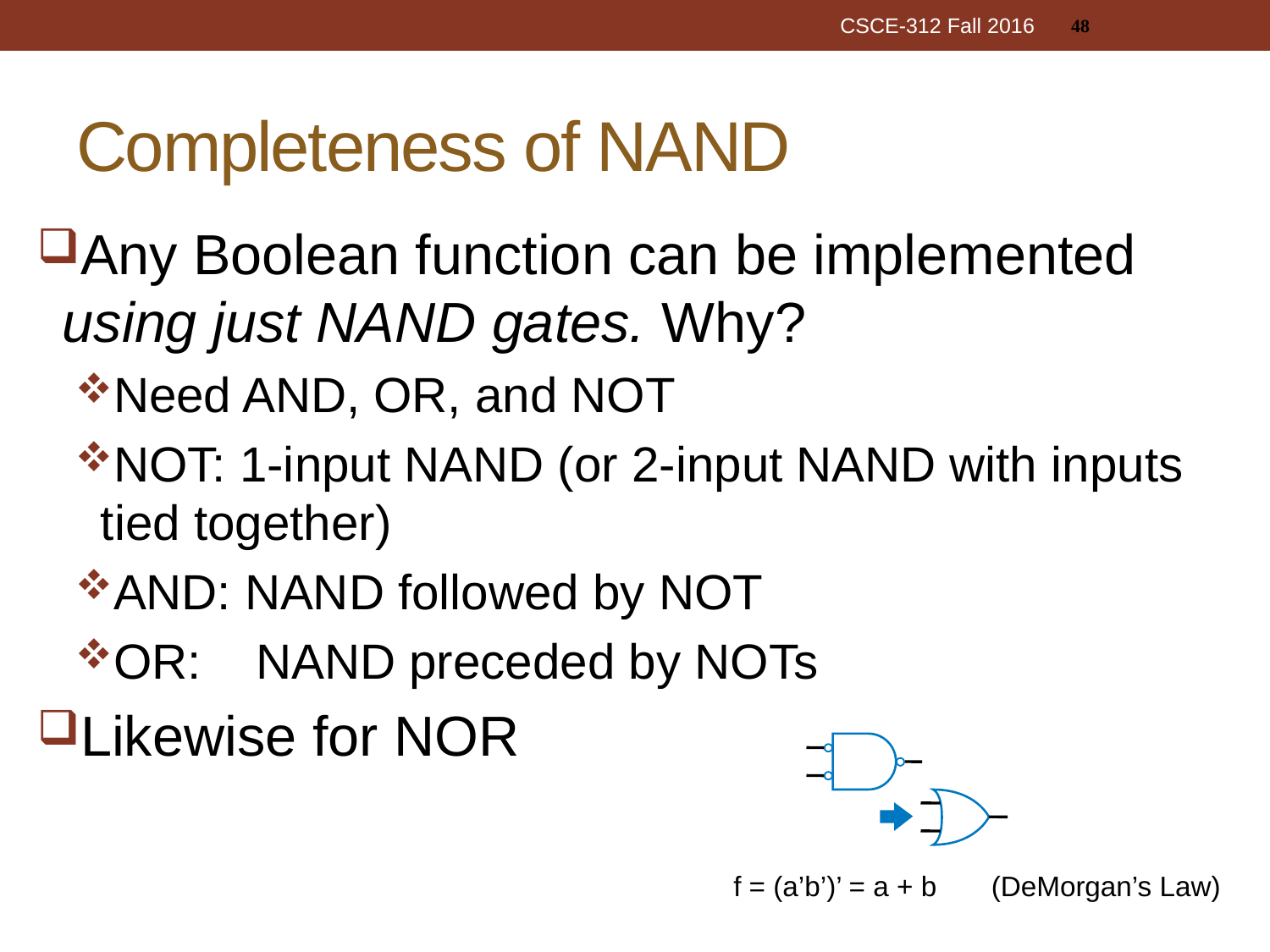

48
CSCE-312 Fall 2016
# Completeness of NAND
Any Boolean function can be implemented using just NAND gates. Why?
Need AND, OR, and NOT
NOT: 1-input NAND (or 2-input NAND with inputs tied together)
AND: NAND followed by NOT
OR:    NAND preceded by NOTs
Likewise for NOR

f = (a’b’)’ = a + b       (DeMorgan’s Law)